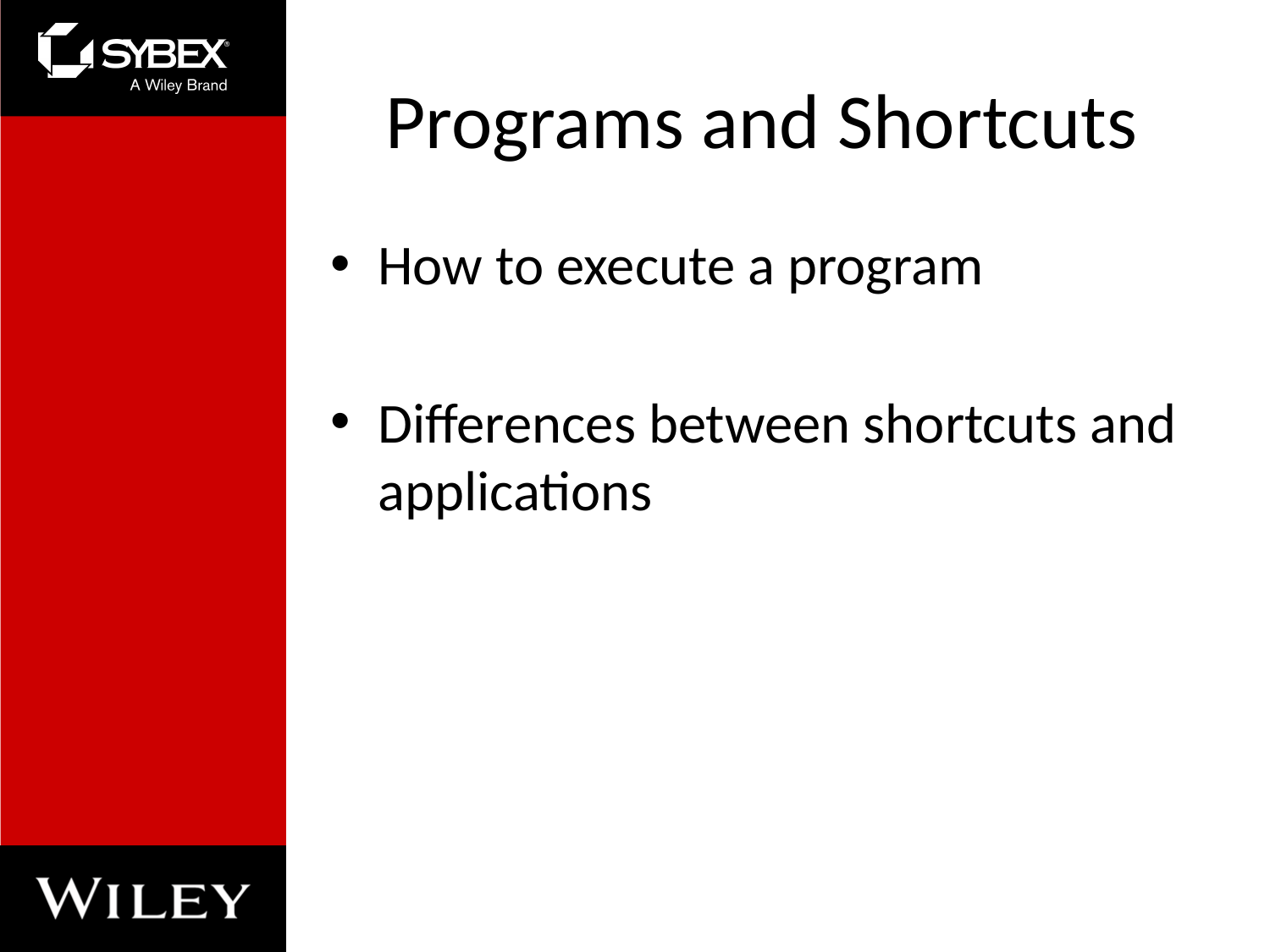

# Programs and Shortcuts
How to execute a program

Differences between shortcuts and applications